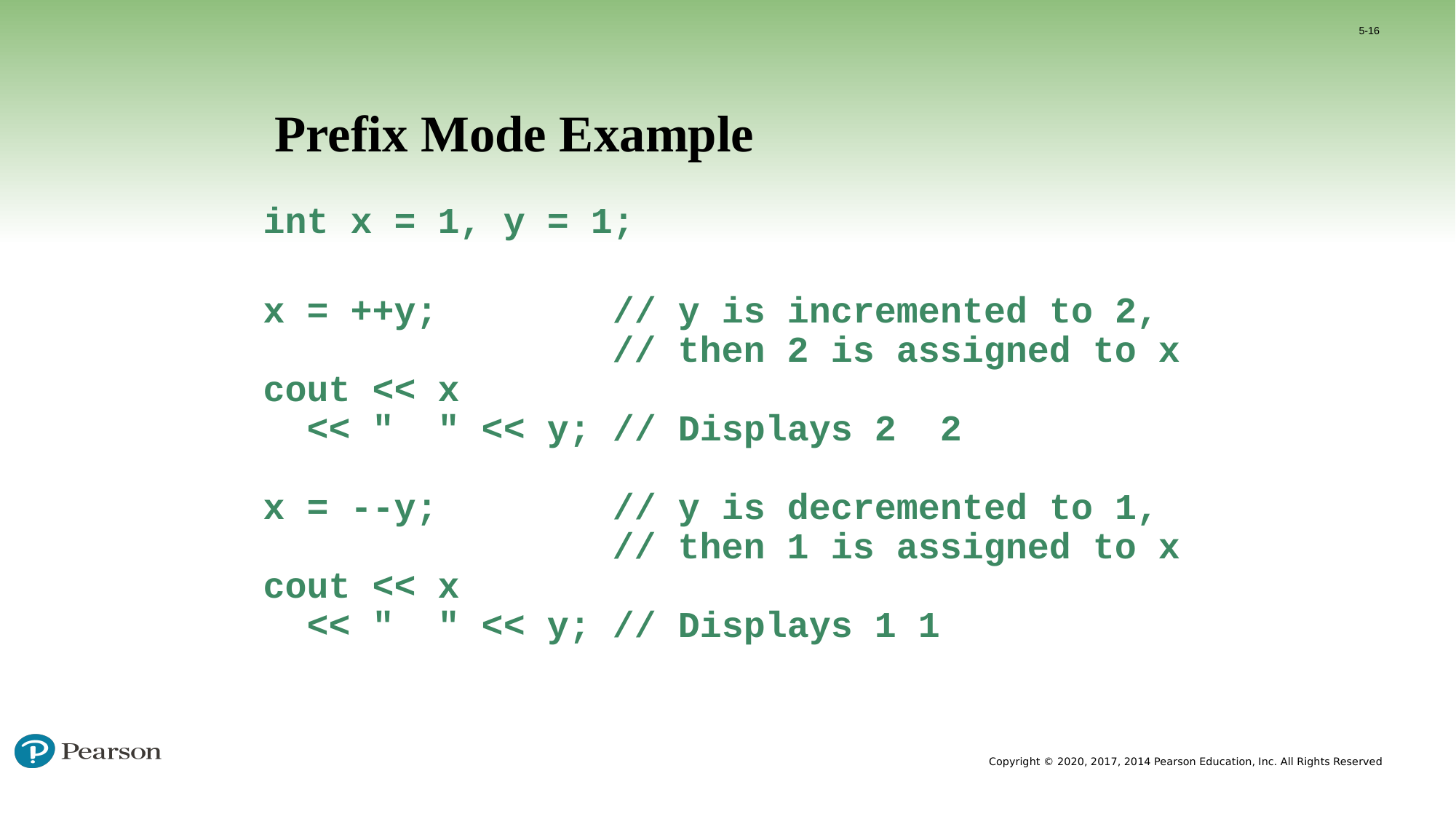

5-16
# Prefix Mode Example
 int x = 1, y = 1;

 x = ++y;        // y is incremented to 2,
                 // then 2 is assigned to x
 cout << x
   << "  " << y; // Displays 2  2

 x = --y;        // y is decremented to 1,
                 // then 1 is assigned to x
 cout << x
   << "  " << y; // Displays 1 1